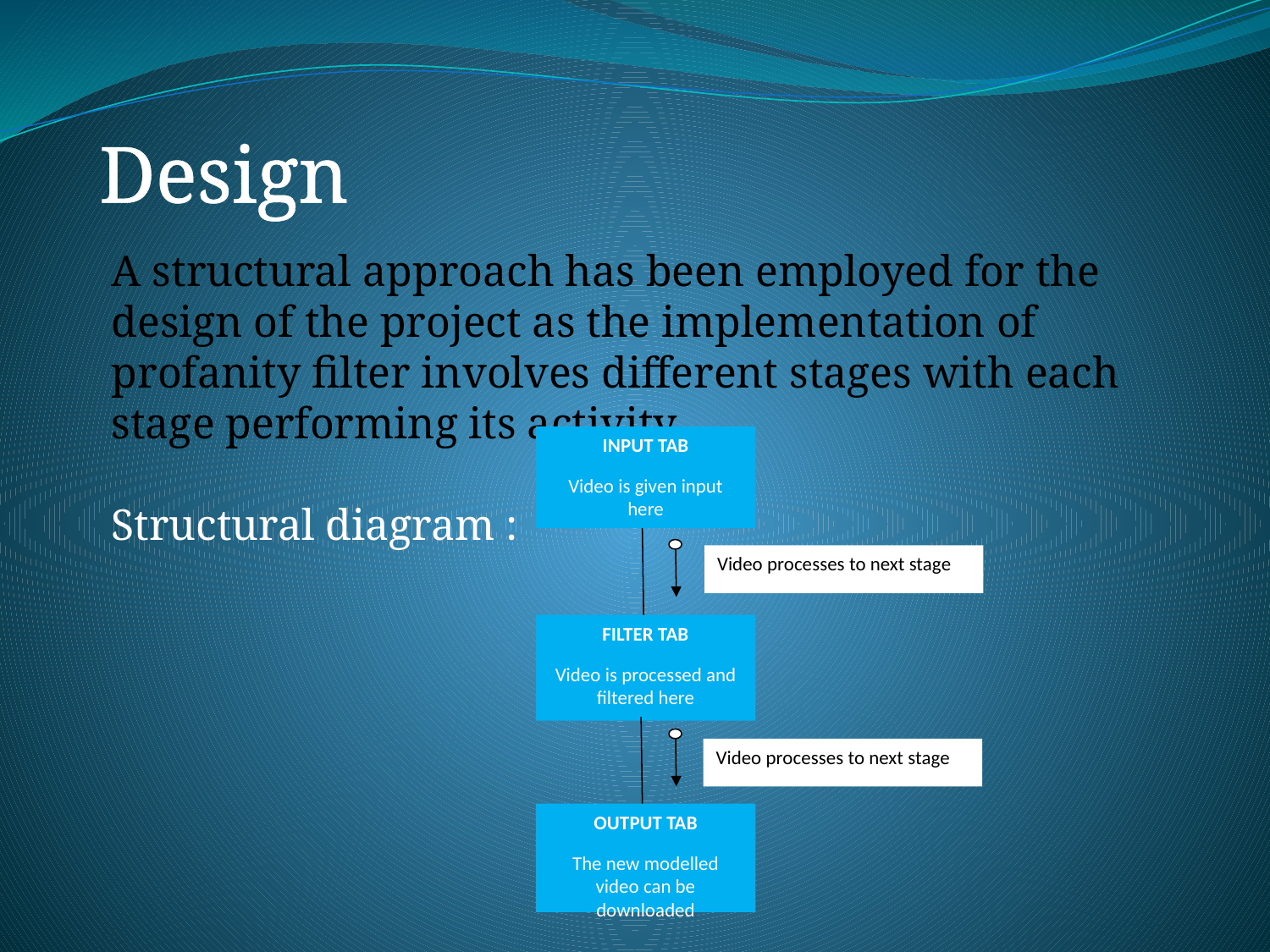

Design
A structural approach has been employed for the design of the project as the implementation of profanity filter involves different stages with each stage performing its activity.

Structural diagram :

INPUT TAB
Video is given input here

Video processes to next stage
FILTER TAB
Video is processed and filtered here

Video processes to next stage
OUTPUT TAB
The new modelled video can be downloaded